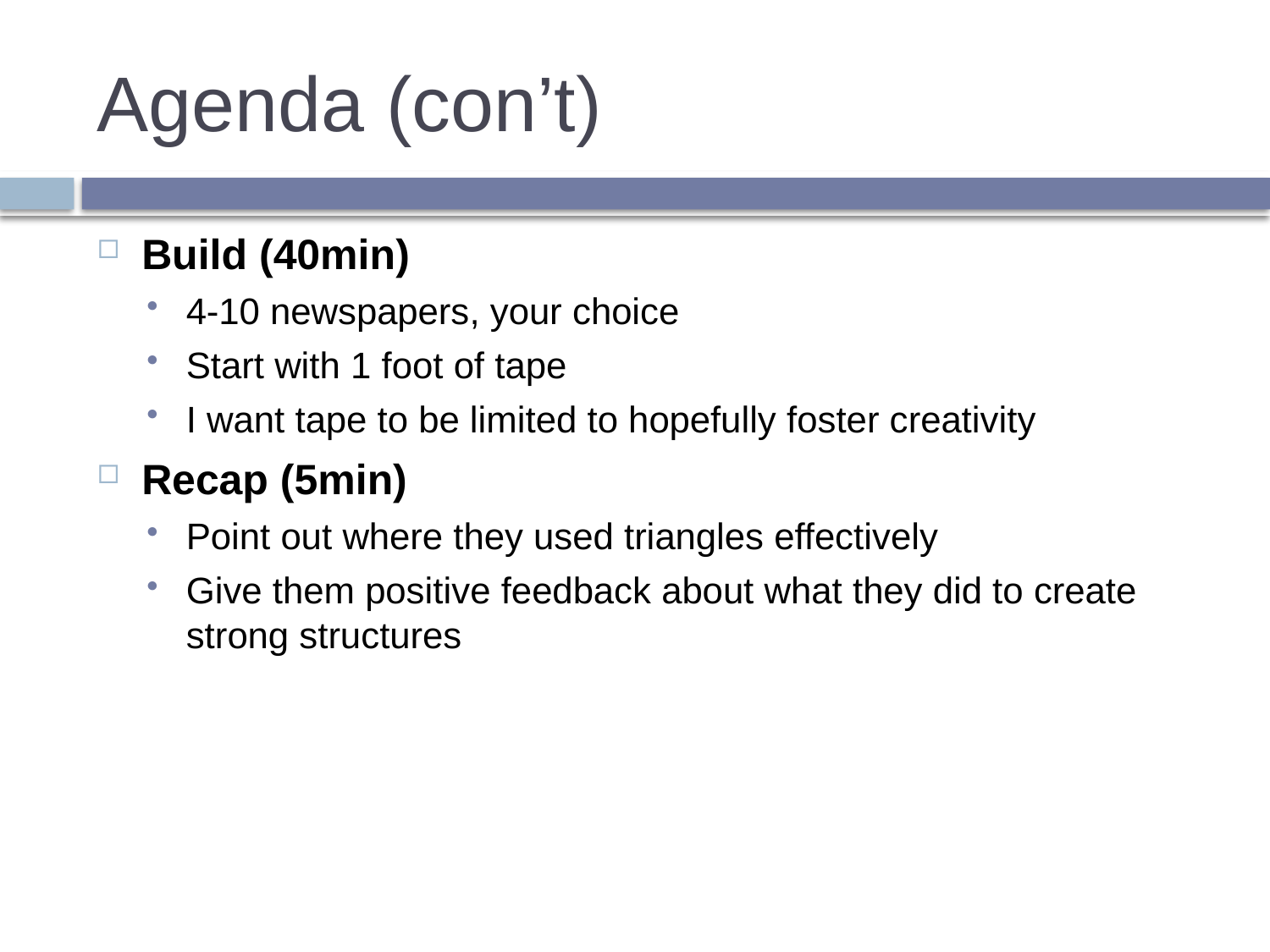

# Agenda (con’t)
Build (40min)
4-10 newspapers, your choice
Start with 1 foot of tape
I want tape to be limited to hopefully foster creativity
Recap (5min)
Point out where they used triangles effectively
Give them positive feedback about what they did to create strong structures